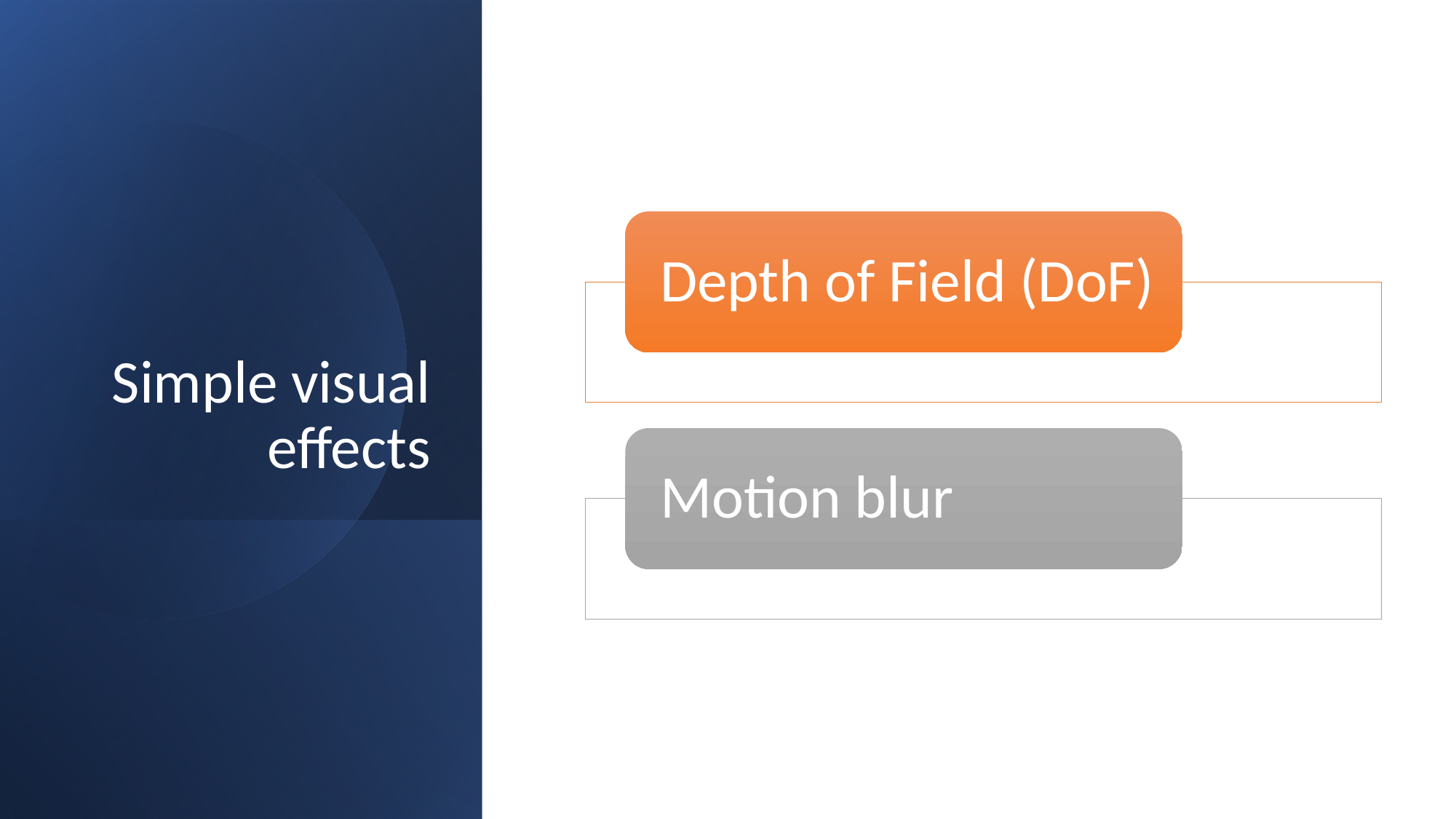

Depth of Field (DoF)
Motion blur

# Simple visual effects